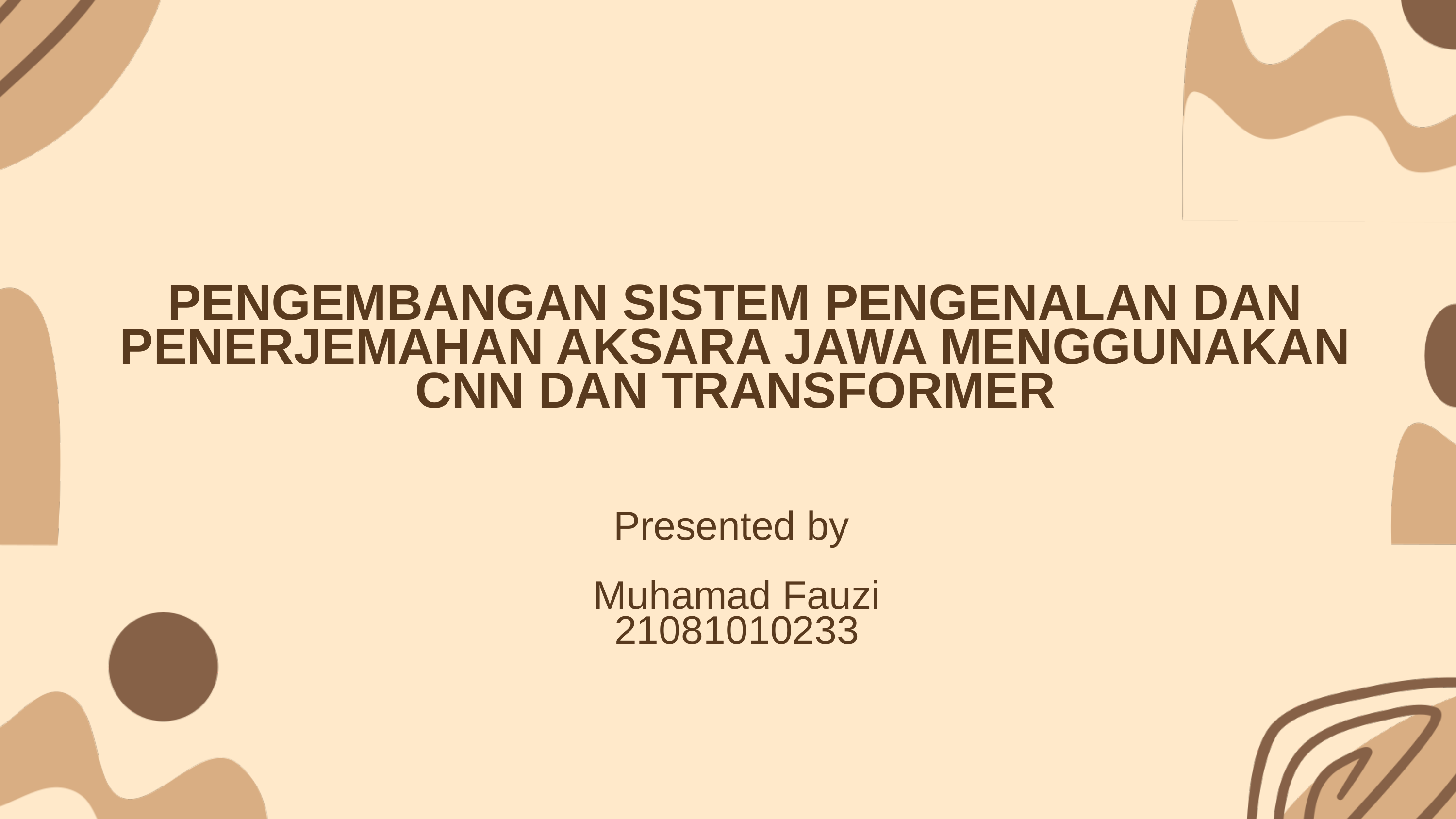

PENGEMBANGAN SISTEM PENGENALAN DAN PENERJEMAHAN AKSARA JAWA MENGGUNAKAN CNN DAN TRANSFORMER

Presented by

Muhamad Fauzi
21081010233